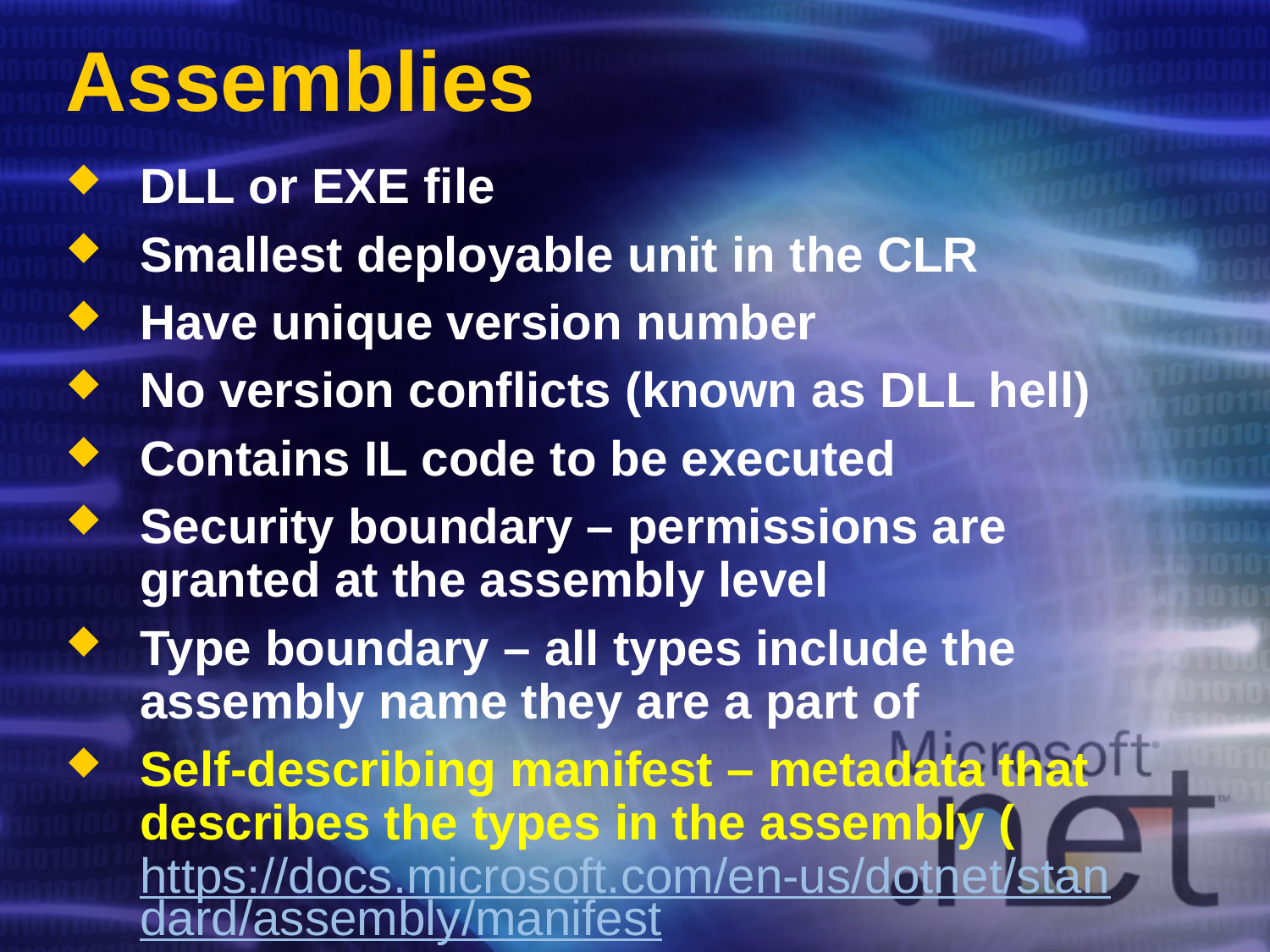

# Assemblies
DLL or EXE file
Smallest deployable unit in the CLR
Have unique version number
No version conflicts (known as DLL hell)
Contains IL code to be executed
Security boundary – permissions are granted at the assembly level
Type boundary – all types include the assembly name they are a part of
Self-describing manifest – metadata that describes the types in the assembly (https://docs.microsoft.com/en-us/dotnet/standard/assembly/manifest;https://docs.microsoft.com/en-us/dotnet/standard/assembly/view-contents)